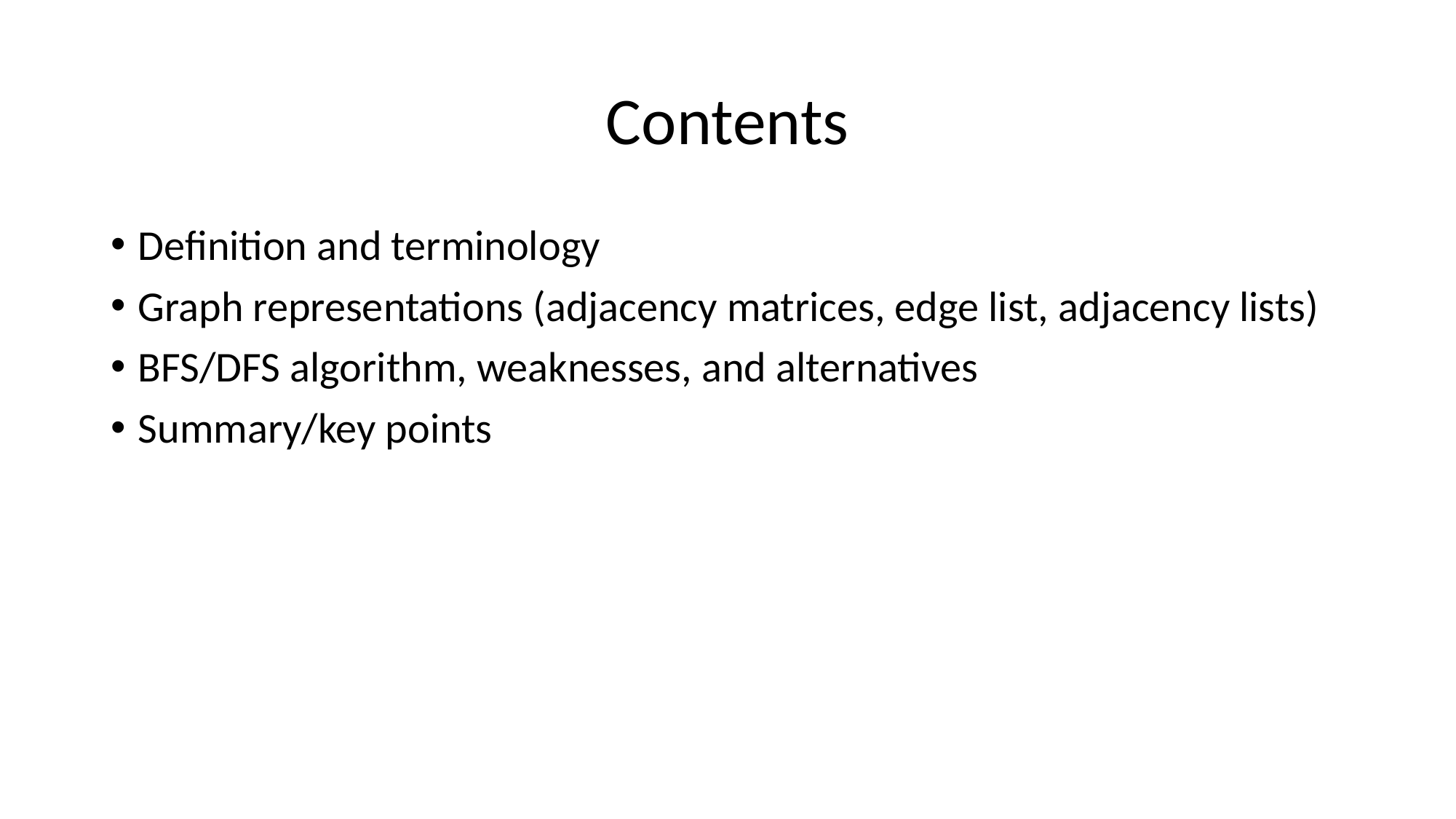

# Contents
Definition and terminology
Graph representations (adjacency matrices, edge list, adjacency lists)
BFS/DFS algorithm, weaknesses, and alternatives
Summary/key points